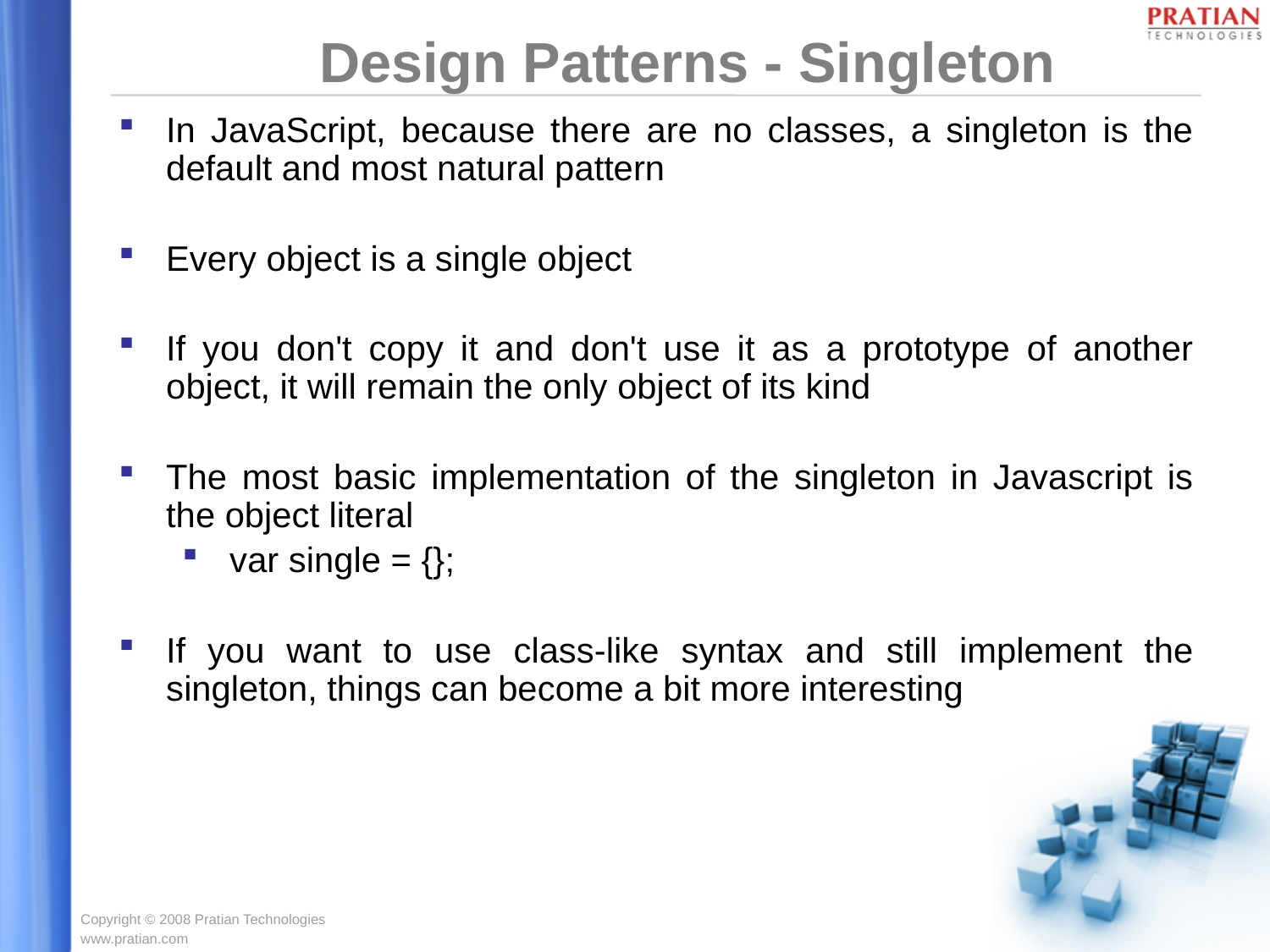

Design Patterns - Singleton
In JavaScript, because there are no classes, a singleton is the default and most natural pattern

Every object is a single object

If you don't copy it and don't use it as a prototype of another object, it will remain the only object of its kind

The most basic implementation of the singleton in Javascript is the object literal
var single = {};

If you want to use class-like syntax and still implement the singleton, things can become a bit more interesting